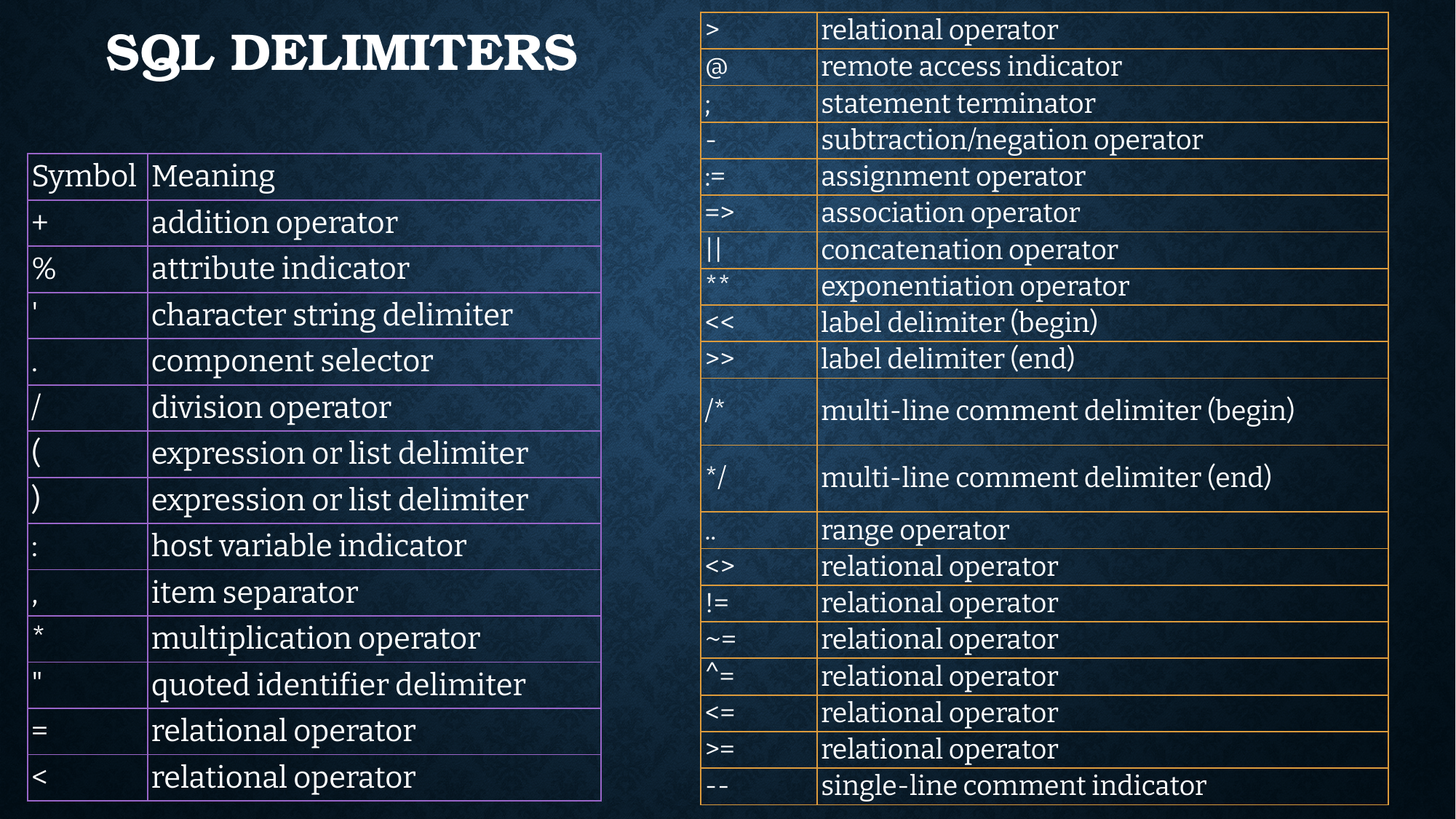

# Sql Delimiters
| > | relational operator |
| --- | --- |
| @ | remote access indicator |
| ; | statement terminator |
| - | subtraction/negation operator |
| := | assignment operator |
| => | association operator |
| || | concatenation operator |
| \*\* | exponentiation operator |
| << | label delimiter (begin) |
| >> | label delimiter (end) |
| /\* | multi-line comment delimiter (begin) |
| \*/ | multi-line comment delimiter (end) |
| .. | range operator |
| <> | relational operator |
| != | relational operator |
| ~= | relational operator |
| ^= | relational operator |
| <= | relational operator |
| >= | relational operator |
| -- | single-line comment indicator |
| Symbol | Meaning |
| --- | --- |
| + | addition operator |
| % | attribute indicator |
| ' | character string delimiter |
| . | component selector |
| / | division operator |
| ( | expression or list delimiter |
| ) | expression or list delimiter |
| : | host variable indicator |
| , | item separator |
| \* | multiplication operator |
| " | quoted identifier delimiter |
| = | relational operator |
| < | relational operator |